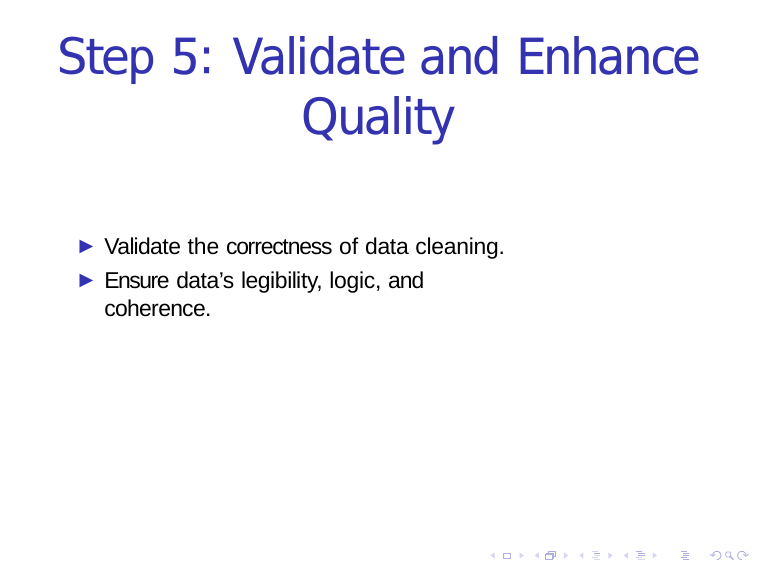

# Step 5: Validate and Enhance Quality
Validate the correctness of data cleaning.
Ensure data’s legibility, logic, and coherence.